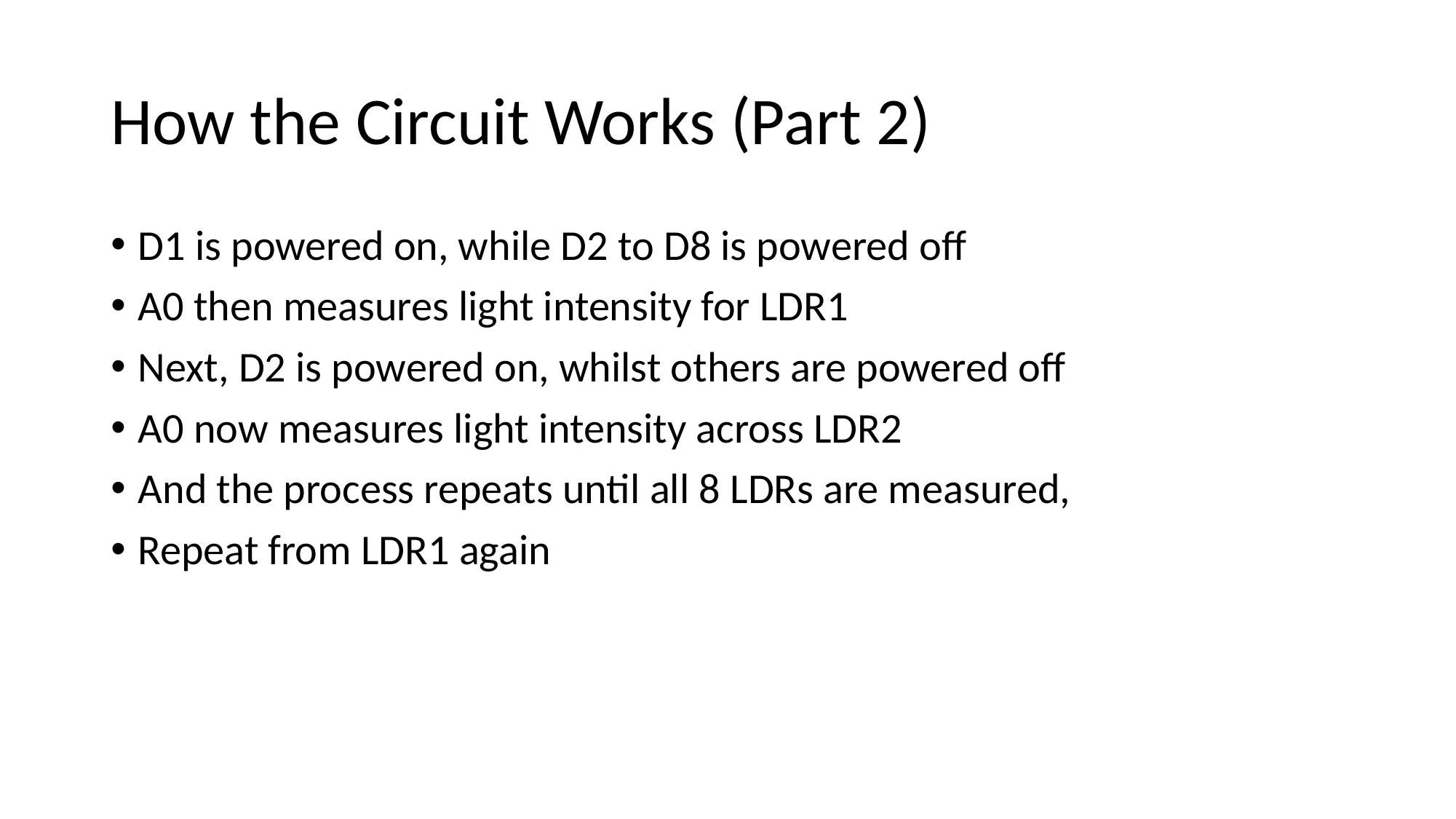

# How the Circuit Works (Part 2)
D1 is powered on, while D2 to D8 is powered off
A0 then measures light intensity for LDR1
Next, D2 is powered on, whilst others are powered off
A0 now measures light intensity across LDR2
And the process repeats until all 8 LDRs are measured,
Repeat from LDR1 again